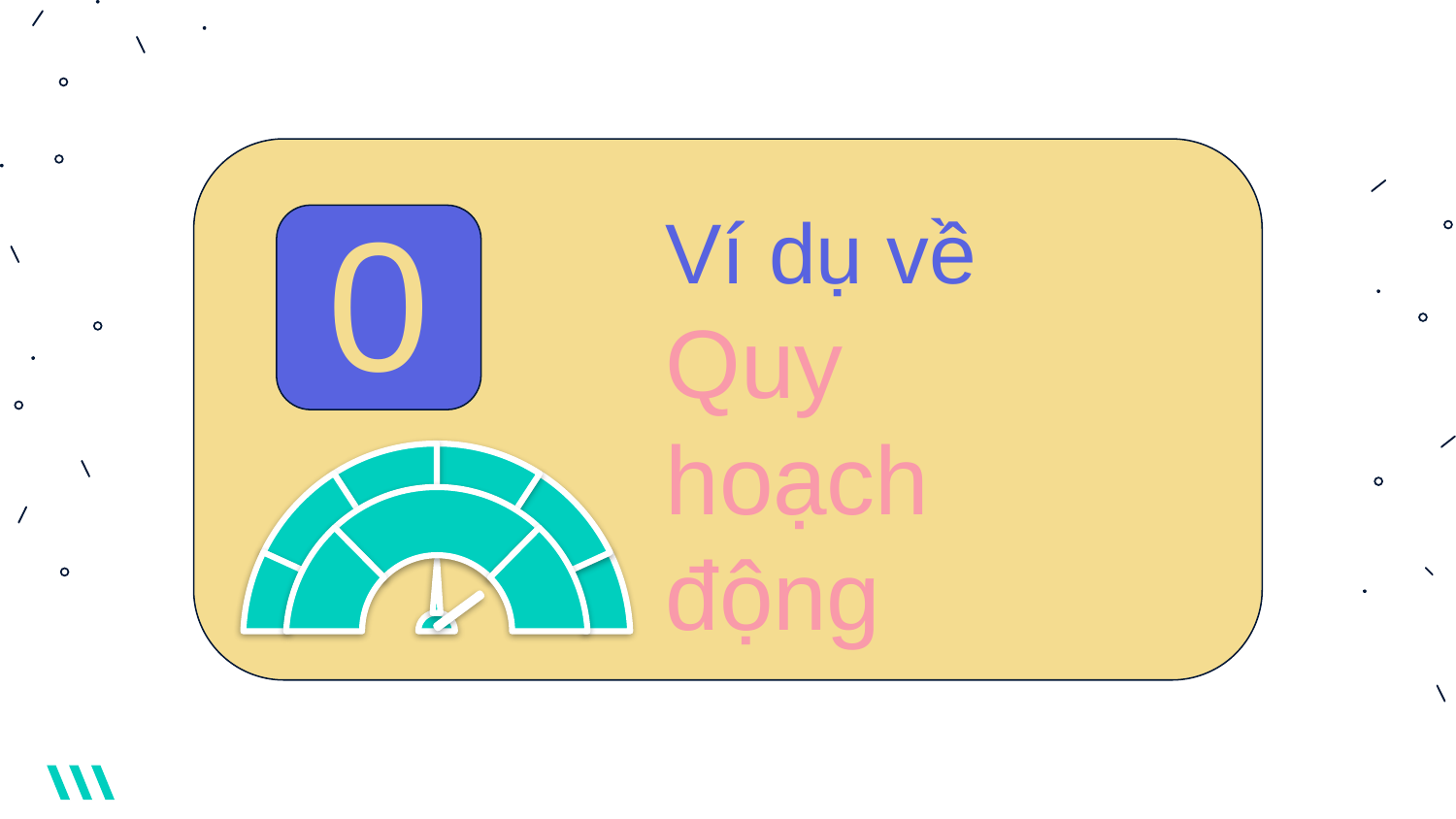

03
# Ví dụ về Quy hoạch động